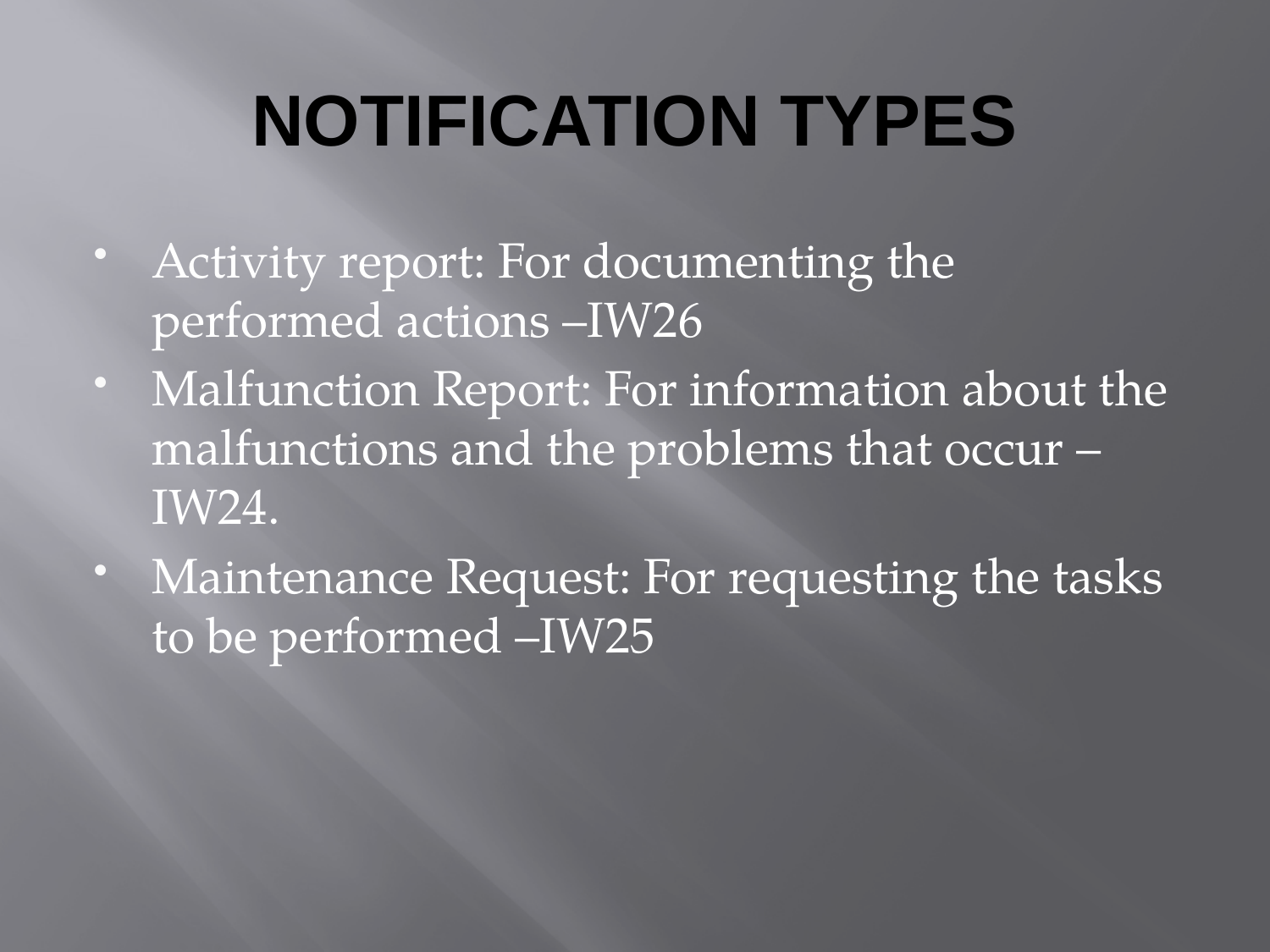

# NOTIFICATION TYPES
Activity report: For documenting the performed actions –IW26
Malfunction Report: For information about the malfunctions and the problems that occur – IW24.
Maintenance Request: For requesting the tasks to be performed –IW25